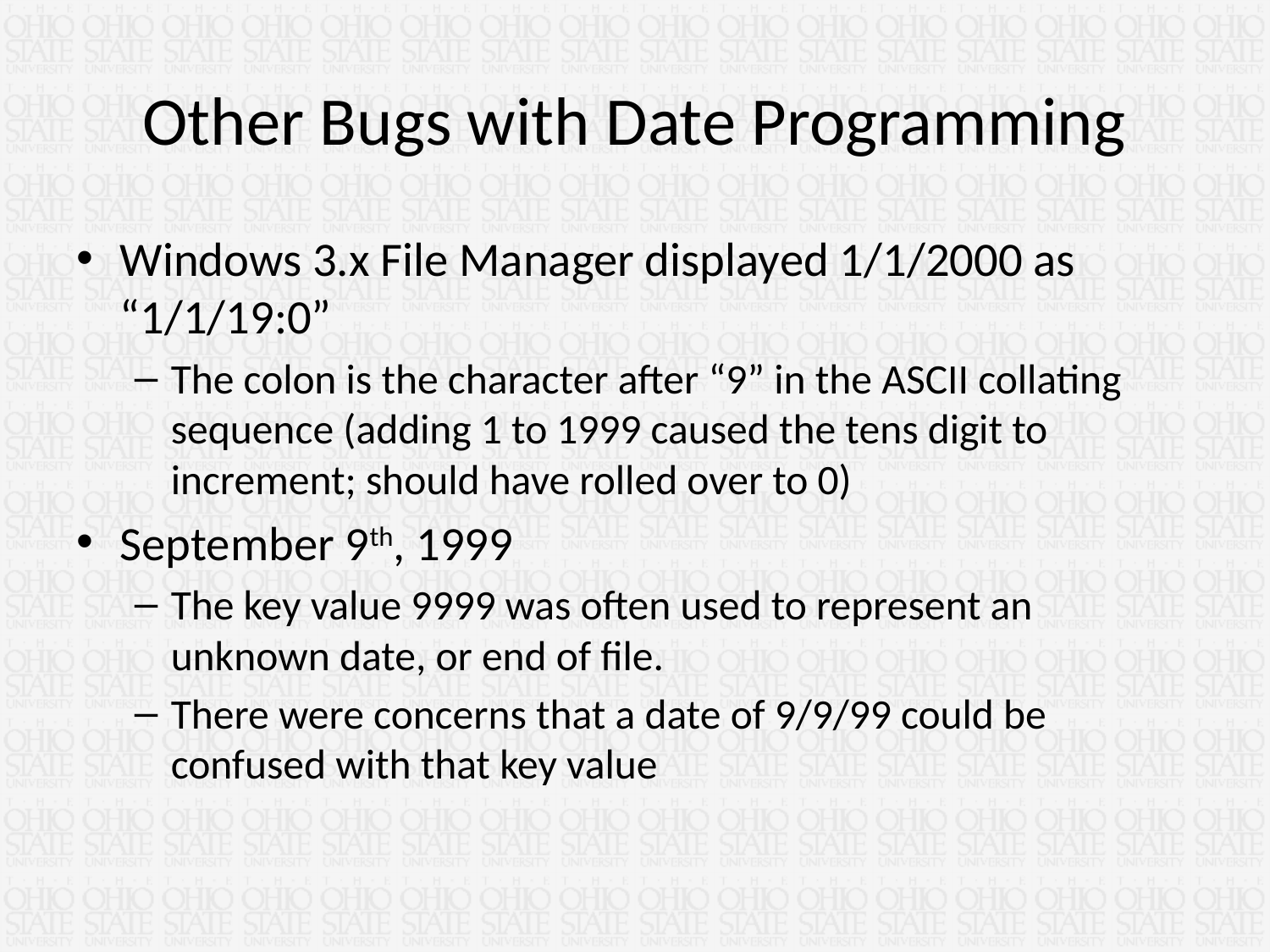

# Other Bugs with Date Programming
Windows 3.x File Manager displayed 1/1/2000 as “1/1/19:0”
The colon is the character after “9” in the ASCII collating sequence (adding 1 to 1999 caused the tens digit to increment; should have rolled over to 0)
September 9th, 1999
The key value 9999 was often used to represent an unknown date, or end of file.
There were concerns that a date of 9/9/99 could be confused with that key value